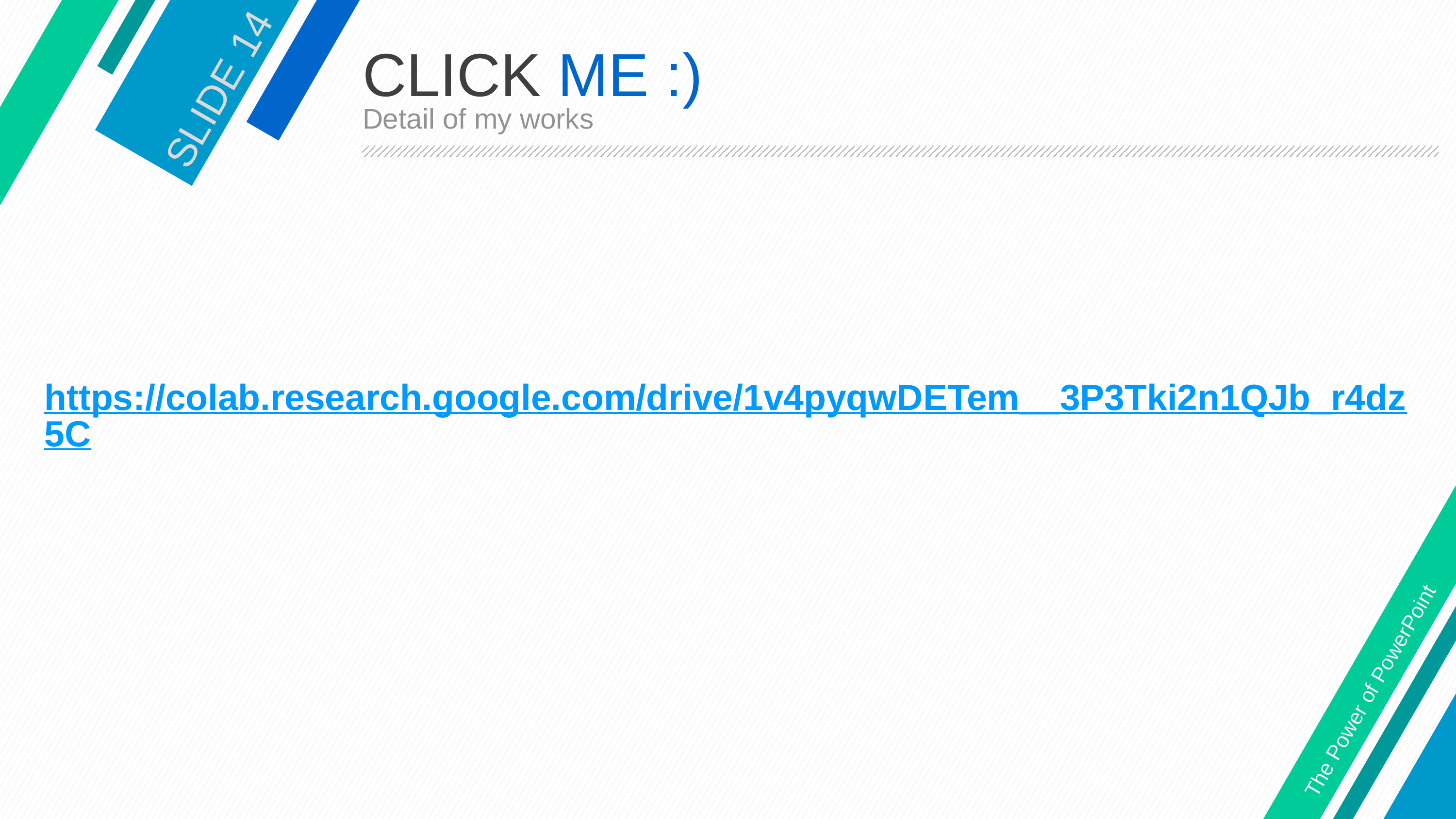

# CLICK ME :)
SLIDE 14
Detail of my works
https://colab.research.google.com/drive/1v4pyqwDETem__3P3Tki2n1QJb_r4dz5C
The Power of PowerPoint